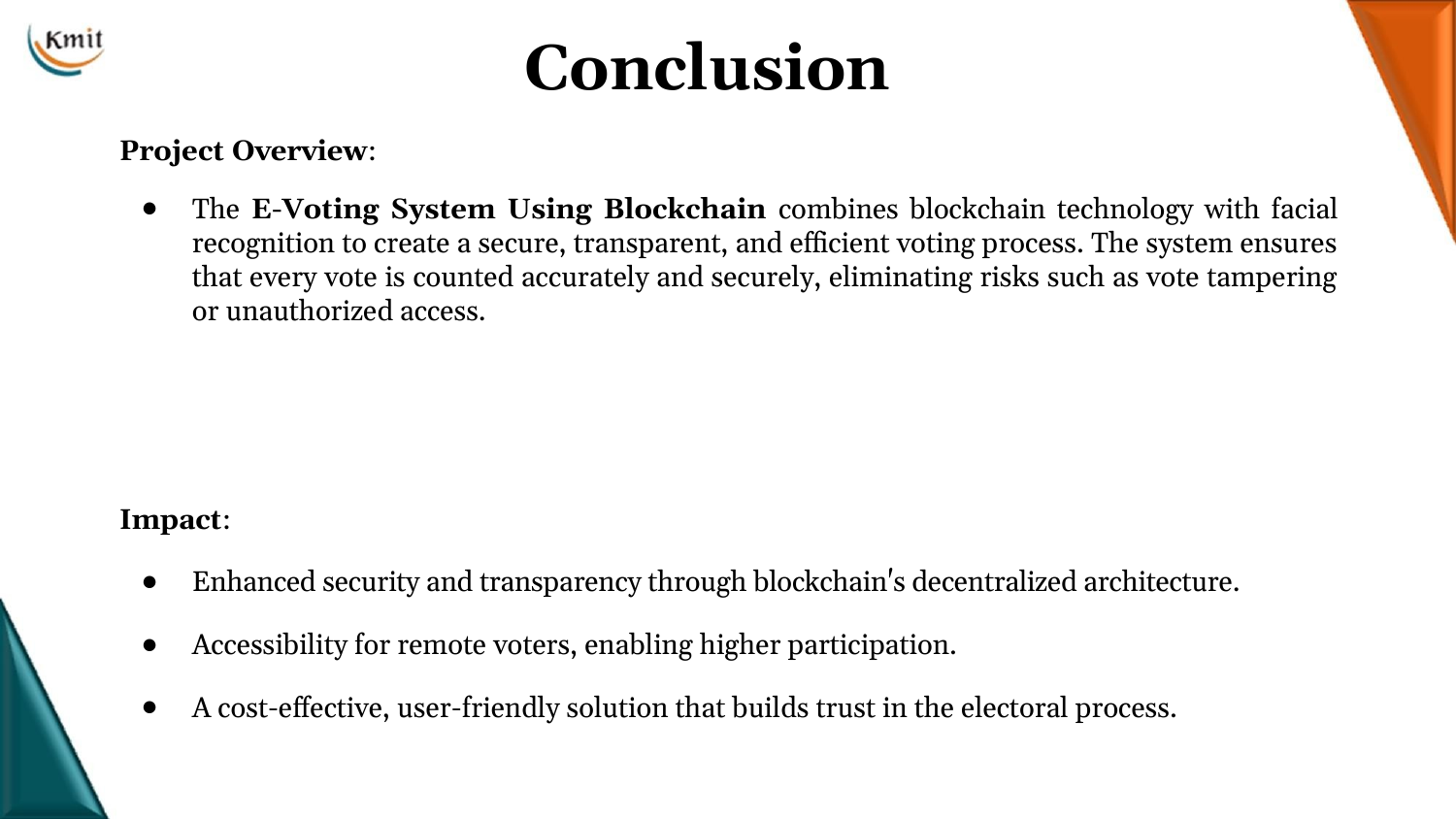

# Conclusion
Project Overview:
The E-Voting System Using Blockchain combines blockchain technology with facial recognition to create a secure, transparent, and efficient voting process. The system ensures that every vote is counted accurately and securely, eliminating risks such as vote tampering or unauthorized access.

Impact:
Enhanced security and transparency through blockchain's decentralized architecture.
Accessibility for remote voters, enabling higher participation.
A cost-effective, user-friendly solution that builds trust in the electoral process.